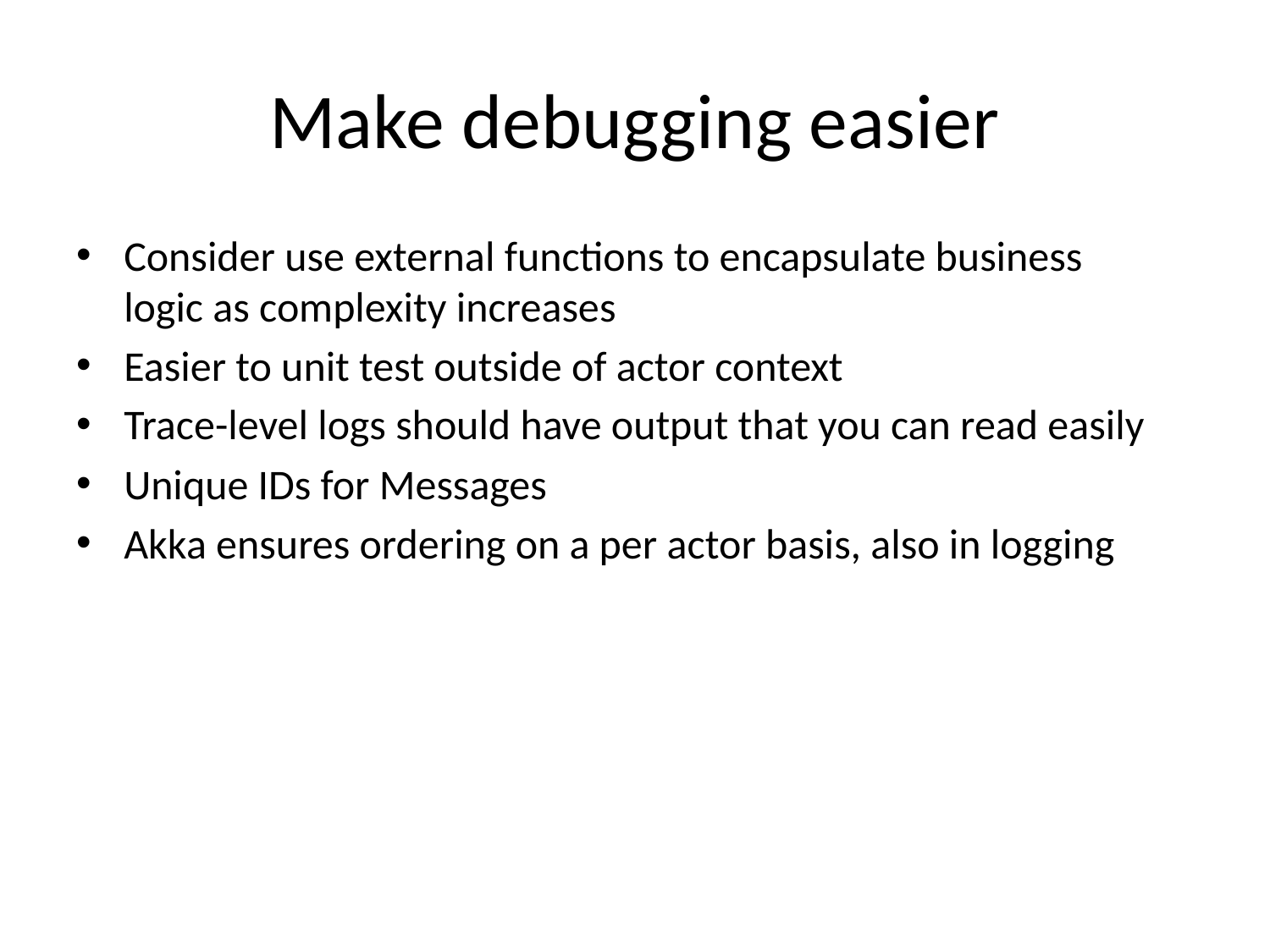

# Make debugging easier
Consider use external functions to encapsulate business logic as complexity increases
Easier to unit test outside of actor context
Trace-level logs should have output that you can read easily
Unique IDs for Messages
Akka ensures ordering on a per actor basis, also in logging